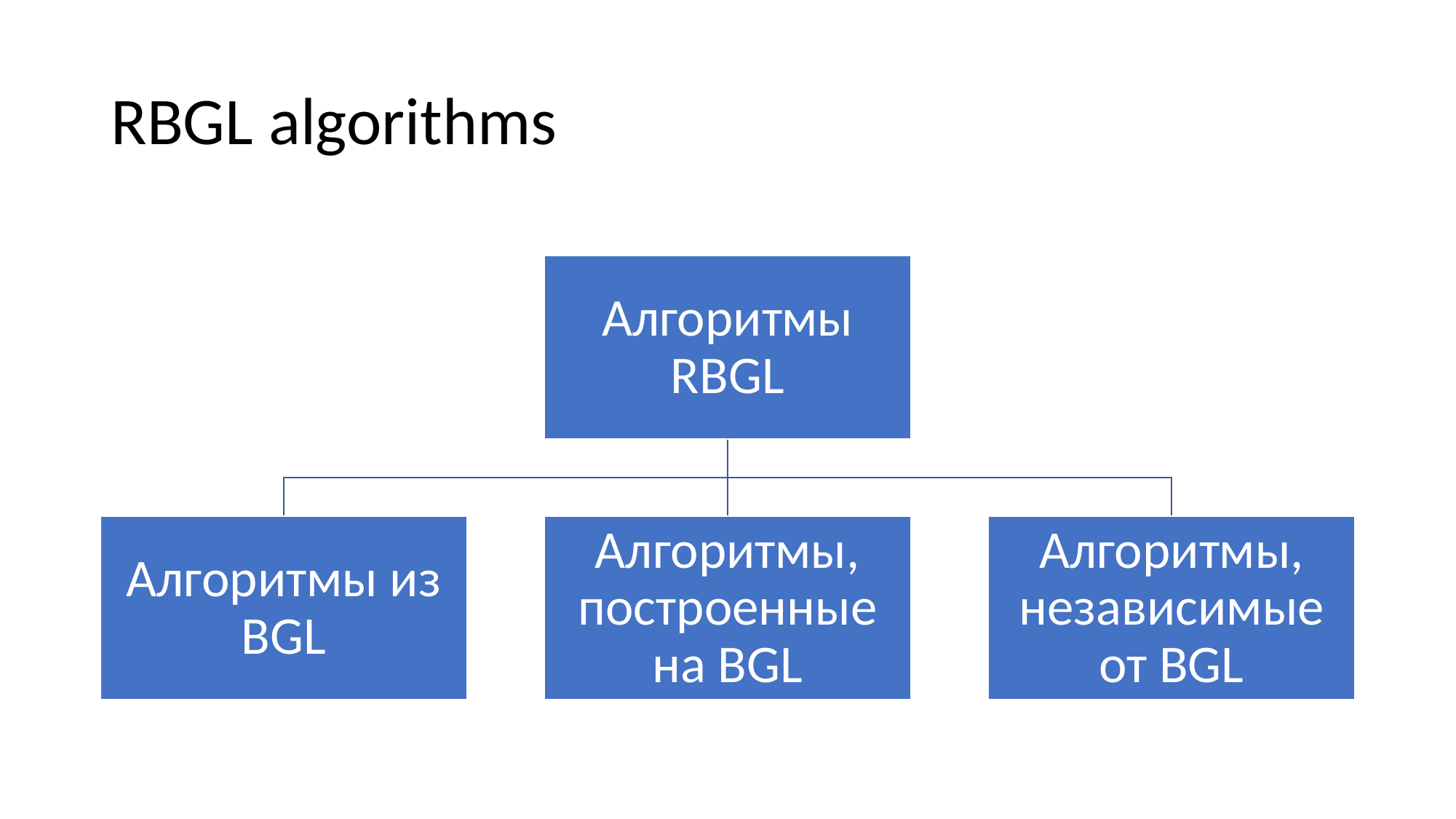

# RBGL algorithms
Алгоритмы RBGL
Алгоритмы из BGL
Алгоритмы, построенные на BGL
Алгоритмы, независимые от BGL